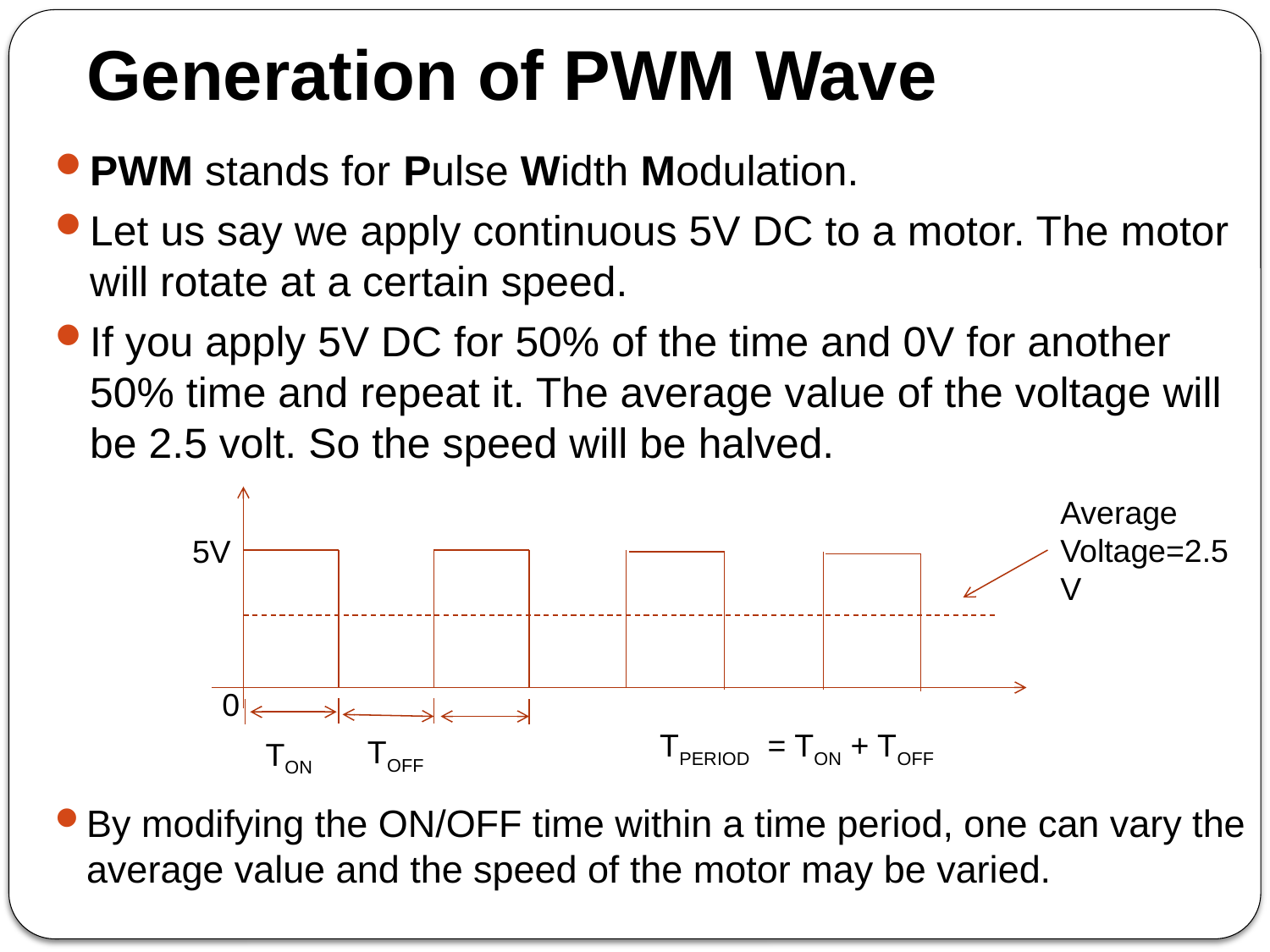

# Generation of PWM Wave
PWM stands for Pulse Width Modulation.
Let us say we apply continuous 5V DC to a motor. The motor will rotate at a certain speed.
If you apply 5V DC for 50% of the time and 0V for another 50% time and repeat it. The average value of the voltage will be 2.5 volt. So the speed will be halved.
5V
0
Average Voltage=2.5V
TPERIOD  = TON + TOFF
TOFF
TON
By modifying the ON/OFF time within a time period, one can vary the average value and the speed of the motor may be varied.